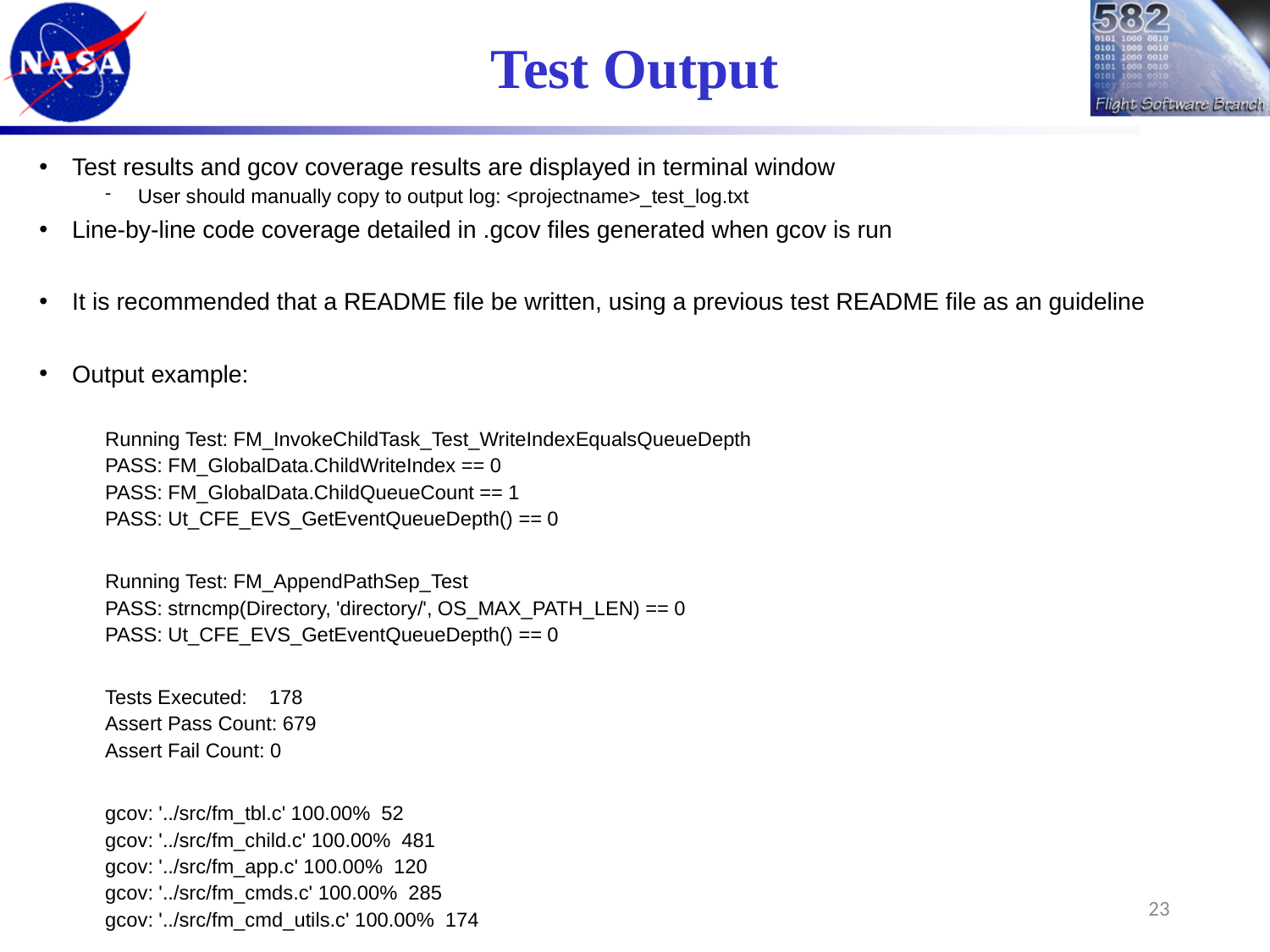

# Test Output
Test results and gcov coverage results are displayed in terminal window
User should manually copy to output log: <projectname>_test_log.txt
Line-by-line code coverage detailed in .gcov files generated when gcov is run

It is recommended that a README file be written, using a previous test README file as an guideline

Output example:

Running Test: FM_InvokeChildTask_Test_WriteIndexEqualsQueueDepth
PASS: FM_GlobalData.ChildWriteIndex == 0
PASS: FM_GlobalData.ChildQueueCount == 1
PASS: Ut_CFE_EVS_GetEventQueueDepth() == 0

Running Test: FM_AppendPathSep_Test
PASS: strncmp(Directory, 'directory/', OS_MAX_PATH_LEN) == 0
PASS: Ut_CFE_EVS_GetEventQueueDepth() == 0

Tests Executed:    178
Assert Pass Count: 679
Assert Fail Count: 0

gcov: '../src/fm_tbl.c' 100.00%  52
gcov: '../src/fm_child.c' 100.00%  481
gcov: '../src/fm_app.c' 100.00%  120
gcov: '../src/fm_cmds.c' 100.00%  285
gcov: '../src/fm_cmd_utils.c' 100.00%  174
23